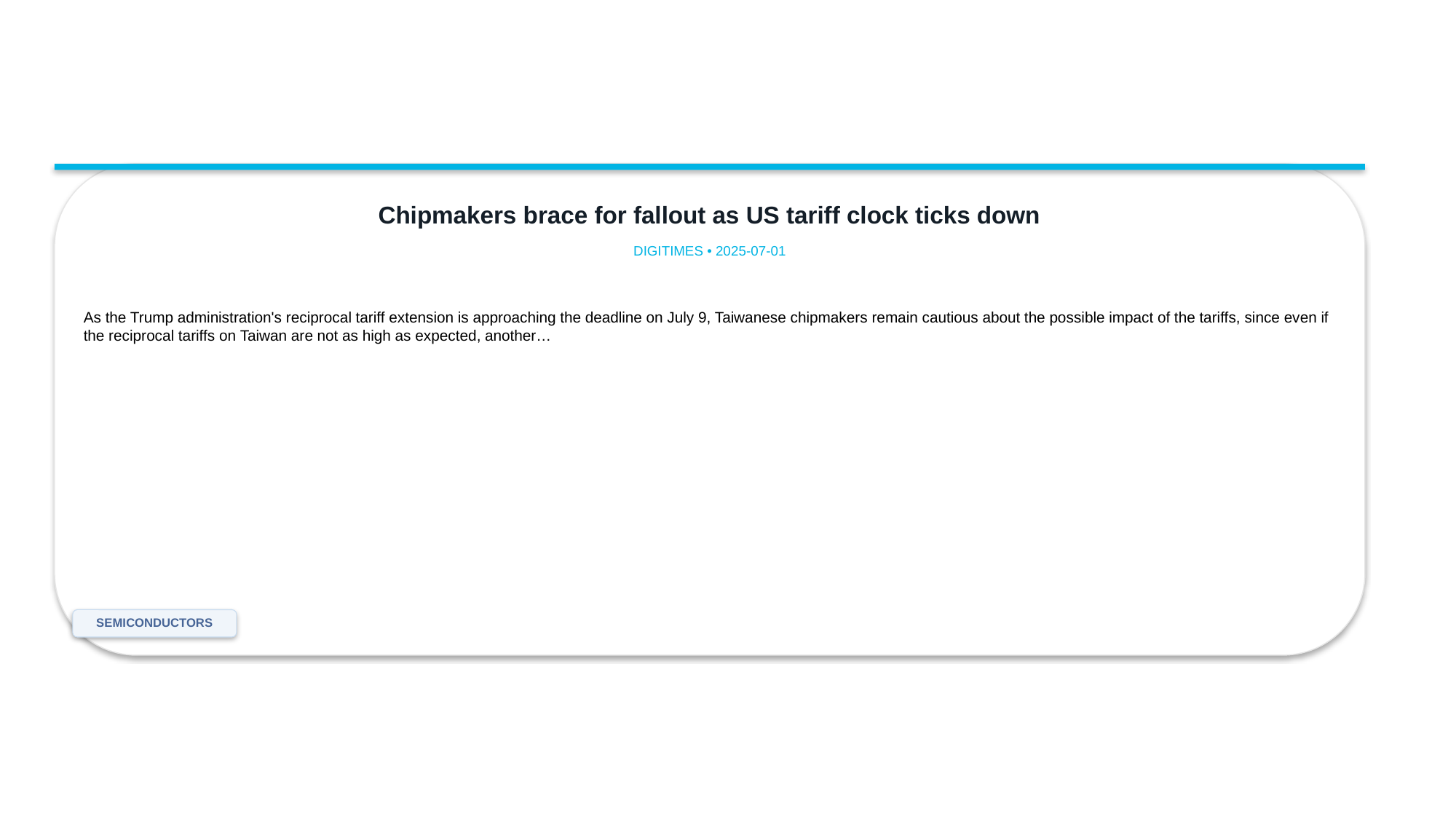

Chipmakers brace for fallout as US tariff clock ticks down
DIGITIMES • 2025-07-01

As the Trump administration's reciprocal tariff extension is approaching the deadline on July 9, Taiwanese chipmakers remain cautious about the possible impact of the tariffs, since even if the reciprocal tariffs on Taiwan are not as high as expected, another…

SEMICONDUCTORS